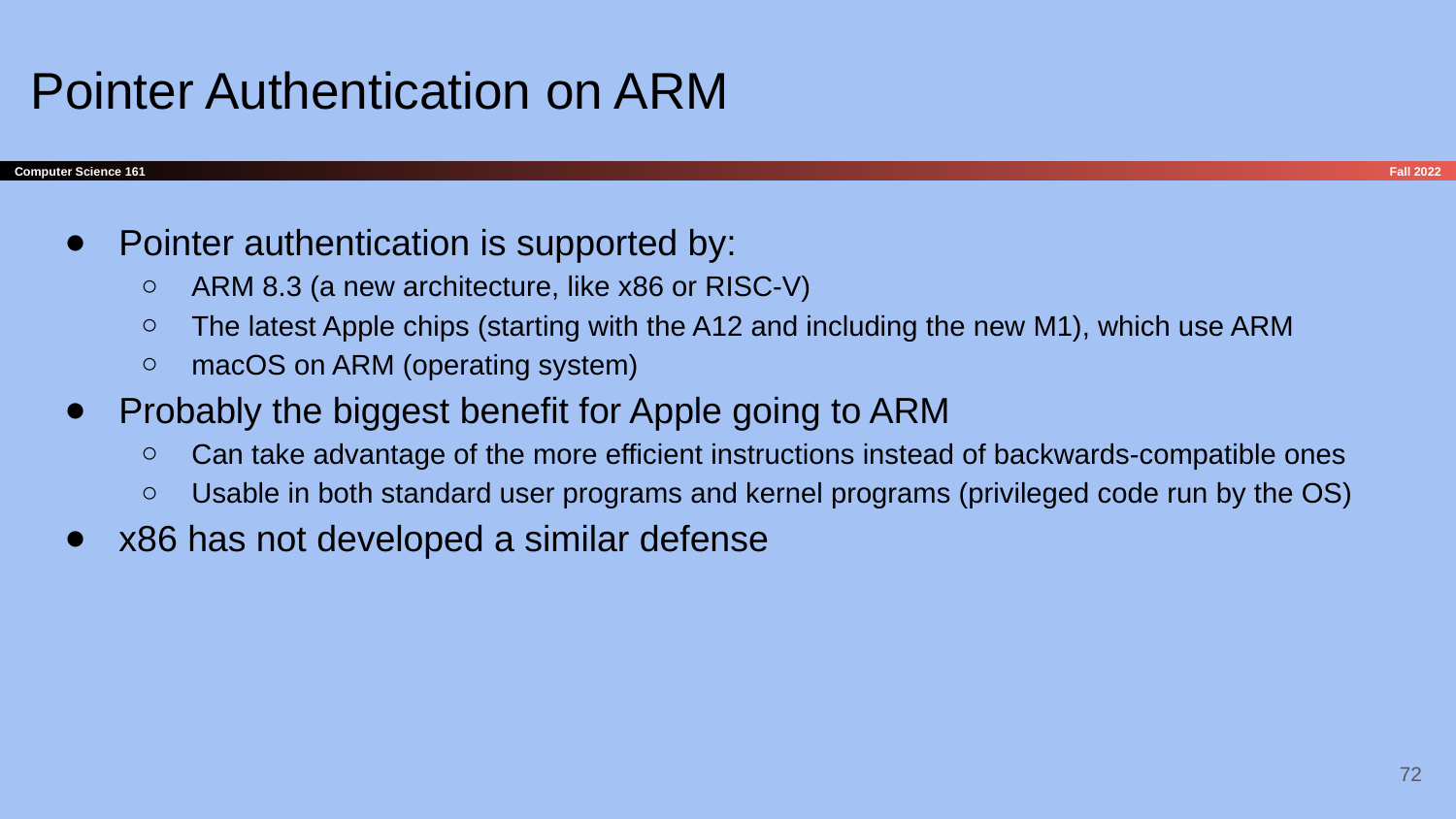

# Pointer Authentication on ARM
Pointer authentication is supported by:
ARM 8.3 (a new architecture, like x86 or RISC-V)
The latest Apple chips (starting with the A12 and including the new M1), which use ARM
macOS on ARM (operating system)
Probably the biggest benefit for Apple going to ARM
Can take advantage of the more efficient instructions instead of backwards-compatible ones
Usable in both standard user programs and kernel programs (privileged code run by the OS)
x86 has not developed a similar defense
72